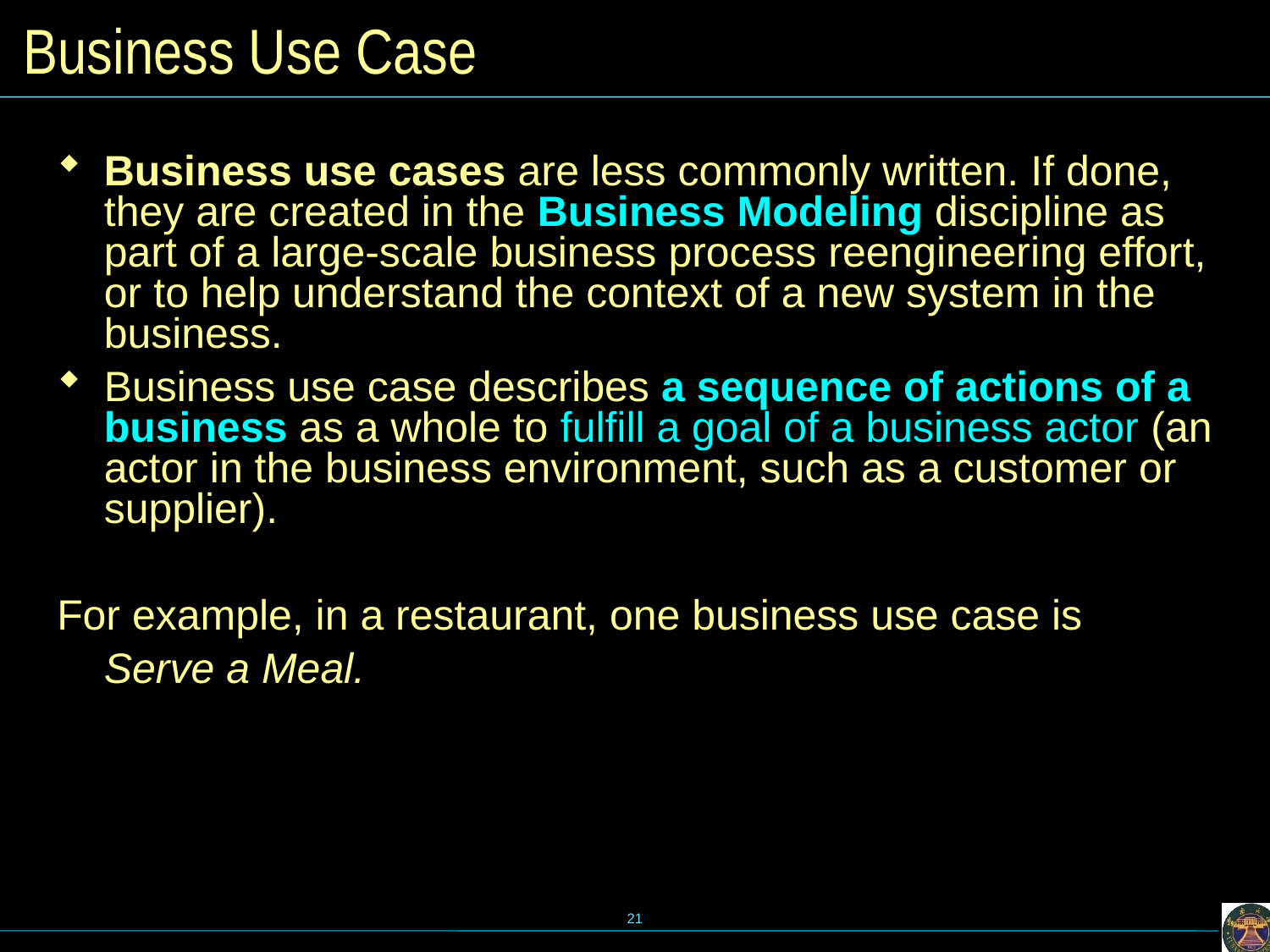

# Business Use Case
Business use cases are less commonly written. If done, they are created in the Business Modeling discipline as part of a large-scale business process reengineering effort, or to help understand the context of a new system in the business.
Business use case describes a sequence of actions of a business as a whole to fulfill a goal of a business actor (an actor in the business environment, such as a customer or supplier).

For example, in a restaurant, one business use case is
	Serve a Meal.